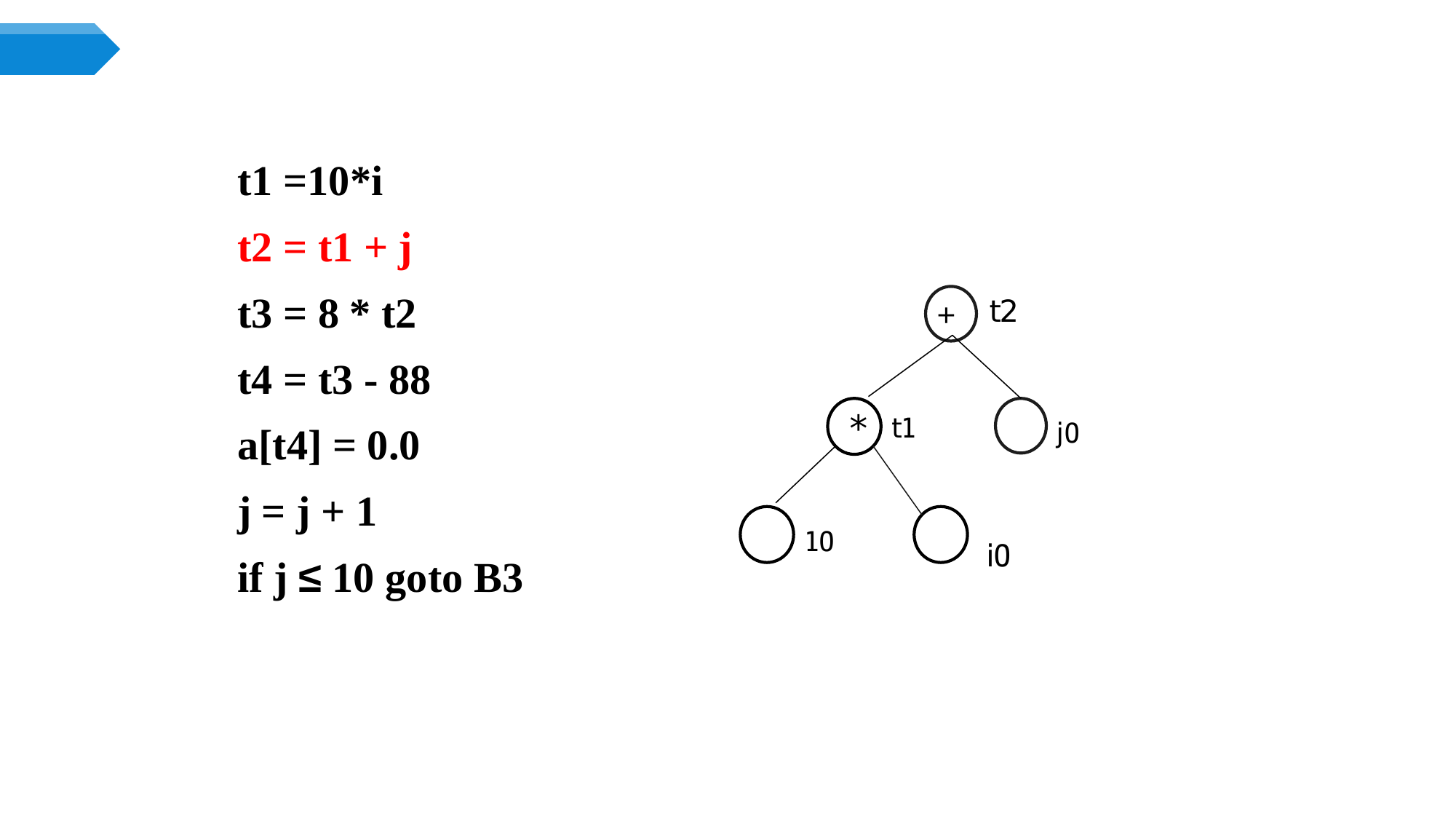

#
	t1 =10*i
	t2 = t1 + j
	t3 = 8 * t2
	t4 = t3 - 88
	a[t4] = 0.0
	j = j + 1
	if j ≤ 10 goto B3

t2
+

*
t1
j0

10
i0